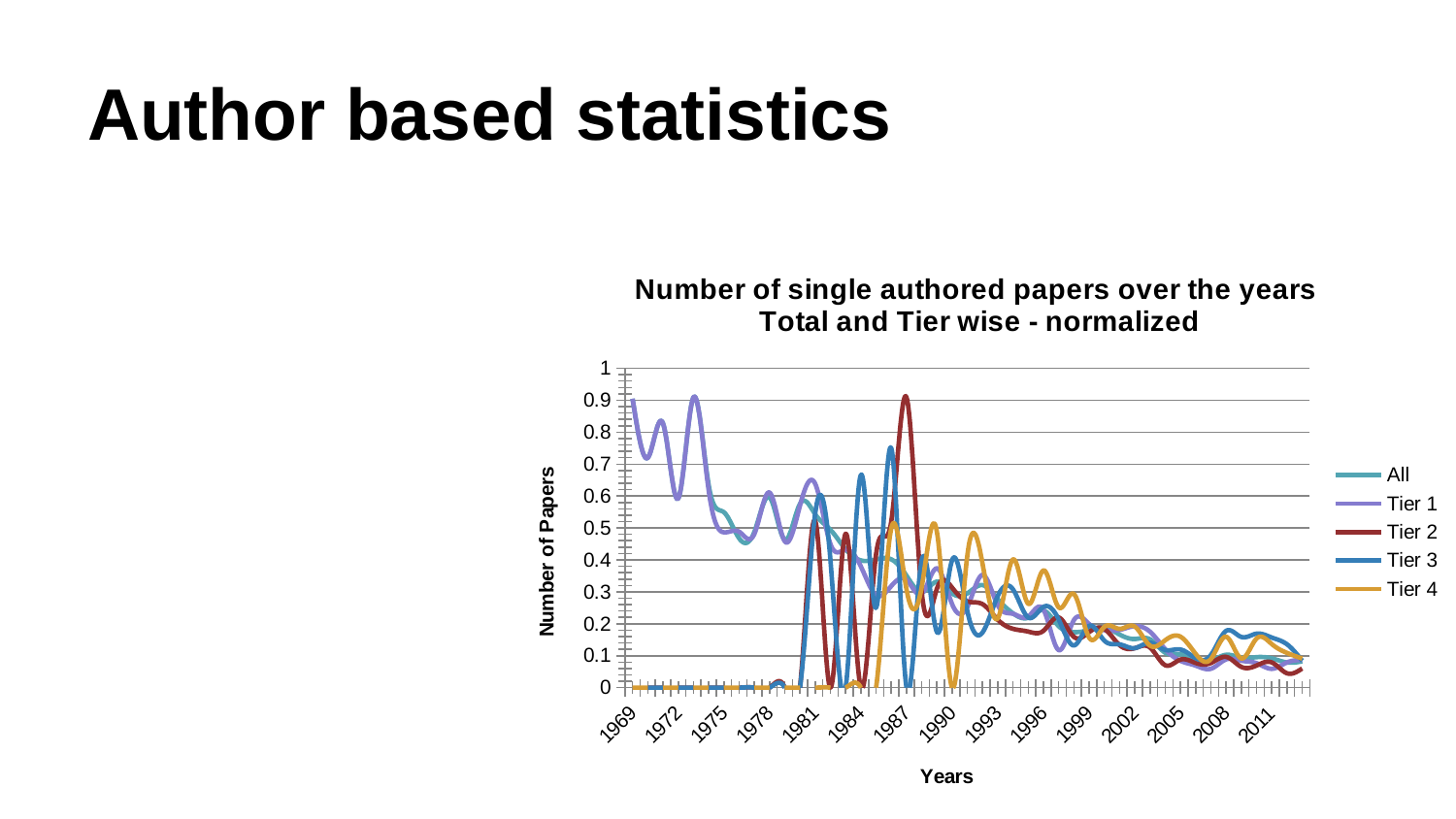

# Author based statistics

### Chart: Number of single authored papers over the years Total and Tier wise - normalized

| Category | All | Tier 1 | Tier 2 | Tier 3 | Tier 4 |
|---|---|---|---|---|---|
| 1969 | 0.9047619 | 0.9047619 | None | None | None |
| 1970 | 0.7200000000000001 | 0.7200000000000001 | None | None | None |
| 1971 | 0.8275862299999999 | 0.8275862299999999 | None | None | None |
| 1972 | 0.5925925999999999 | 0.5925925999999999 | None | None | None |
| 1973 | 0.90909094 | 0.90909094 | None | None | None |
| 1974 | 0.6351351 | 0.6181818000000001 | None | None | None |
| 1975 | 0.5496183 | 0.48648650000000015 | None | None | None |
| 1976 | 0.46774193999999997 | 0.4883721000000001 | None | None | None |
| 1977 | 0.4876033 | 0.4811321 | None | None | None |
| 1978 | 0.5962732999999999 | 0.6111111 | None | None | None |
| 1979 | 0.46308726000000006 | 0.45833334 | None | None | None |
| 1980 | 0.5760369 | 0.5704698 | None | None | None |
| 1981 | 0.5430711499999998 | 0.6386555000000002 | 0.5223880399999999 | 0.5454545599999999 | None |
| 1982 | 0.4945055000000001 | 0.44966444 | 0.0 | 0.4 | None |
| 1983 | 0.43323442 | 0.4319526600000001 | 0.48214287000000006 | 0.0 | None |
| 1984 | 0.39852400000000016 | 0.3796296400000001 | 0.0 | 0.6666667 | None |
| 1985 | 0.4014337 | 0.28947368000000007 | 0.4181818000000001 | 0.25 | None |
| 1986 | 0.4017857 | 0.3183856600000001 | 0.5217391 | 0.7500000000000001 | 0.5 |
| 1987 | 0.3507109000000001 | 0.3374485700000001 | 0.90909094 | 0.0 | 0.30769232 |
| 1988 | 0.29945552000000003 | 0.2938775400000001 | 0.2982456 | 0.4 | 0.3157894600000001 |
| 1989 | 0.3321167800000001 | 0.37354085000000004 | 0.3103448200000001 | 0.17391305000000004 | 0.4875000000000001 |
| 1990 | 0.29508197000000014 | 0.26104417 | 0.31282052000000016 | 0.4 | 0.0 |
| 1991 | 0.29542303000000003 | 0.25283018 | 0.27014217 | 0.23880596 | 0.41573033 |
| 1992 | 0.3211586800000001 | 0.35314685 | 0.26146790000000003 | 0.17307692999999996 | 0.3877551 |
| 1993 | 0.27709612 | 0.25786164 | 0.21276596000000003 | 0.28735632000000005 | 0.21739130000000004 |
| 1994 | 0.23289071 | 0.23129252 | 0.18431373000000004 | 0.30769232 | 0.40151516 |
| 1995 | 0.21908127 | 0.22291021000000003 | 0.17567568 | 0.21969697 | 0.26271184999999997 |
| 1996 | 0.24220374000000003 | 0.244373 | 0.17826086 | 0.25301206 | 0.3670886200000001 |
| 1997 | 0.19274193000000003 | 0.11784512000000001 | 0.22004356999999997 | 0.21379310000000004 | 0.25165563999999996 |
| 1998 | 0.17367169999999998 | 0.21159421000000003 | 0.15914490000000003 | 0.13235295 | 0.29333332 |
| 1999 | 0.18029740000000005 | 0.19943820000000004 | 0.17406750000000001 | 0.19354838 | 0.15686275000000002 |
| 2000 | 0.1883746 | 0.18013857 | 0.18398637000000004 | 0.14741036000000002 | 0.19035532999999996 |
| 2001 | 0.16648993000000004 | 0.18091450000000003 | 0.13333334 | 0.13559322 | 0.18421052 |
| 2002 | 0.15242165 | 0.19275123000000002 | 0.12366412600000003 | 0.12393162400000002 | 0.19125684 |
| 2003 | 0.15173596000000003 | 0.17530487 | 0.12569060999999998 | 0.14096916000000004 | 0.13173652999999996 |
| 2004 | 0.10950080000000001 | 0.12063953 | 0.07043880000000001 | 0.11814346000000002 | 0.14845939000000005 |
| 2005 | 0.10484178000000001 | 0.08402367000000002 | 0.08791209 | 0.11965812000000002 | 0.15979381000000004 |
| 2006 | 0.09172340000000002 | 0.06910168 | 0.07746479000000002 | 0.09259259000000002 | 0.105882354 |
| 2007 | 0.08543558400000001 | 0.05932203300000002 | 0.07722385 | 0.10232558000000001 | 0.08968609600000002 |
| 2008 | 0.103067905 | 0.08855291500000002 | 0.09648332 | 0.17777778000000002 | 0.15948276000000003 |
| 2009 | 0.09384251399999999 | 0.08439898000000003 | 0.06520198 | 0.15879828000000007 | 0.09166667000000002 |
| 2010 | 0.09562290000000004 | 0.07683352400000001 | 0.06940063000000003 | 0.16915422999999996 | 0.15384616000000004 |
| 2011 | 0.09198812999999999 | 0.05911330000000001 | 0.07913165500000001 | 0.15706806000000004 | 0.13675214 |
| 2012 | 0.07901826000000002 | 0.07911803000000002 | 0.04517025999999999 | 0.13592233000000004 | 0.10891089 |
| 2013 | 0.08235294000000003 | 0.08700834000000002 | 0.060053980000000014 | 0.084415585 | 0.09128631000000001 |